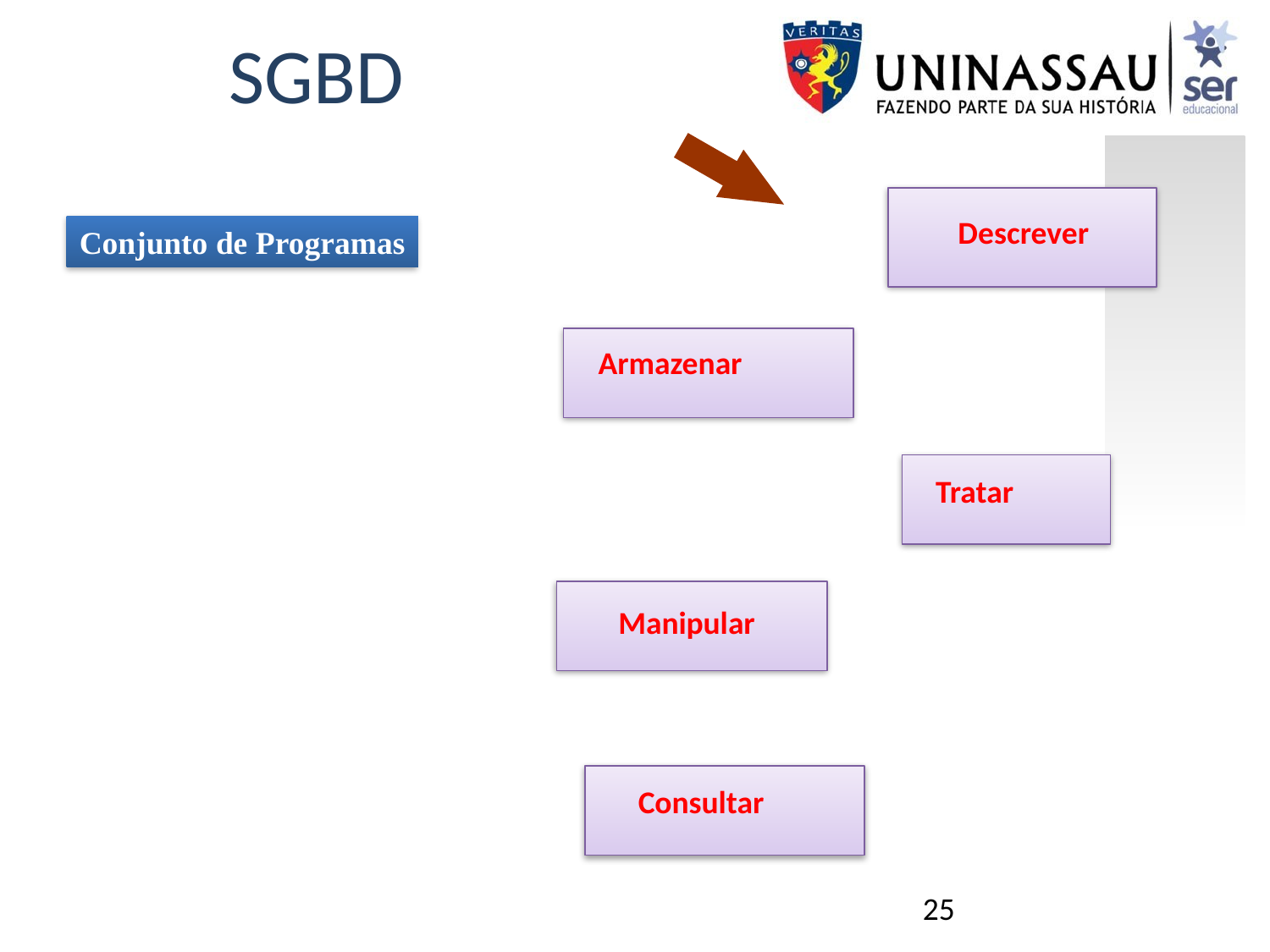

# SGBD

Descrever
Conjunto de Programas

Armazenar

Tratar

Manipular

Consultar
25